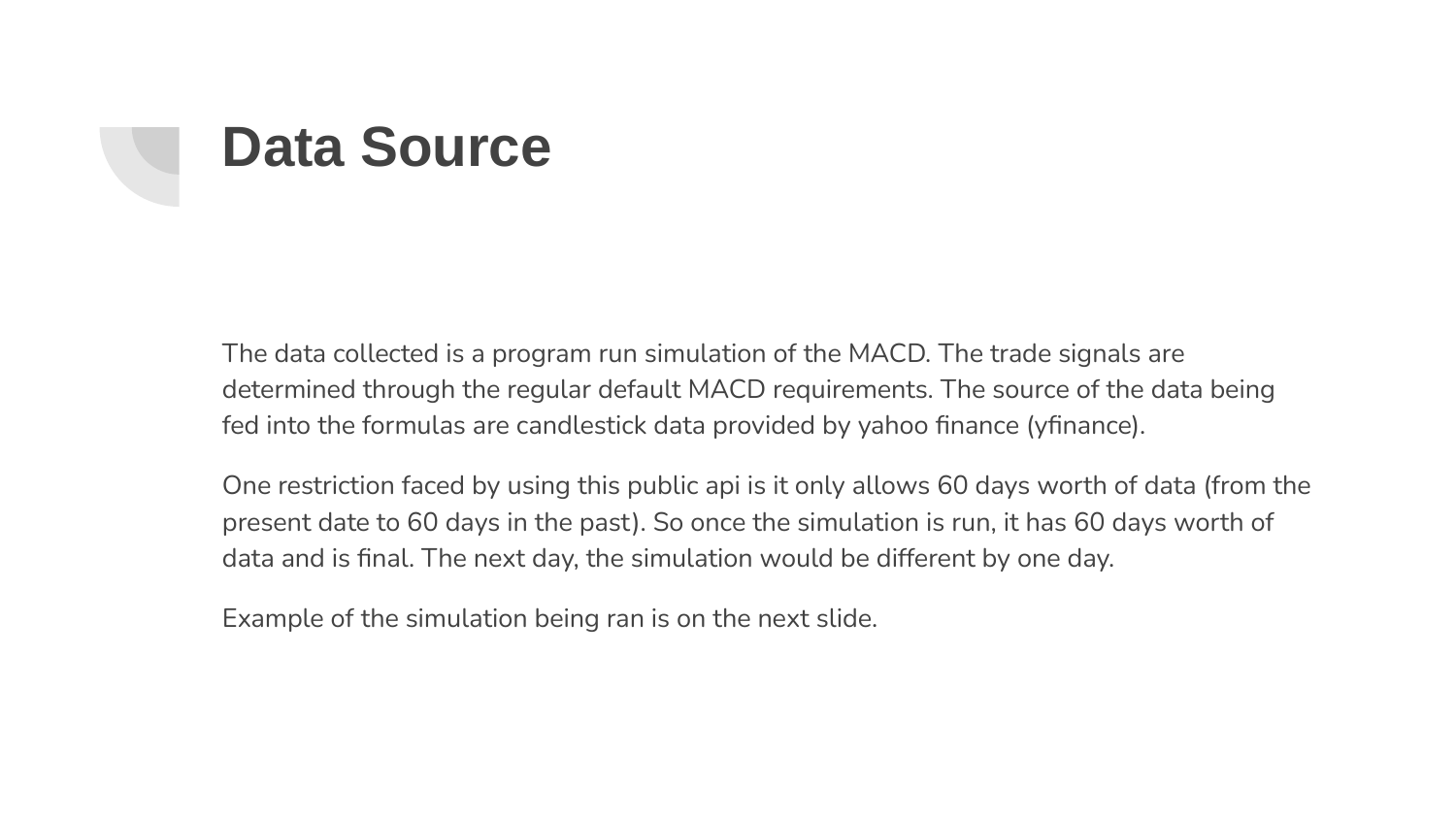

# Data Source
The data collected is a program run simulation of the MACD. The trade signals are determined through the regular default MACD requirements. The source of the data being fed into the formulas are candlestick data provided by yahoo finance (yfinance).
One restriction faced by using this public api is it only allows 60 days worth of data (from the present date to 60 days in the past). So once the simulation is run, it has 60 days worth of data and is final. The next day, the simulation would be different by one day.
Example of the simulation being ran is on the next slide.